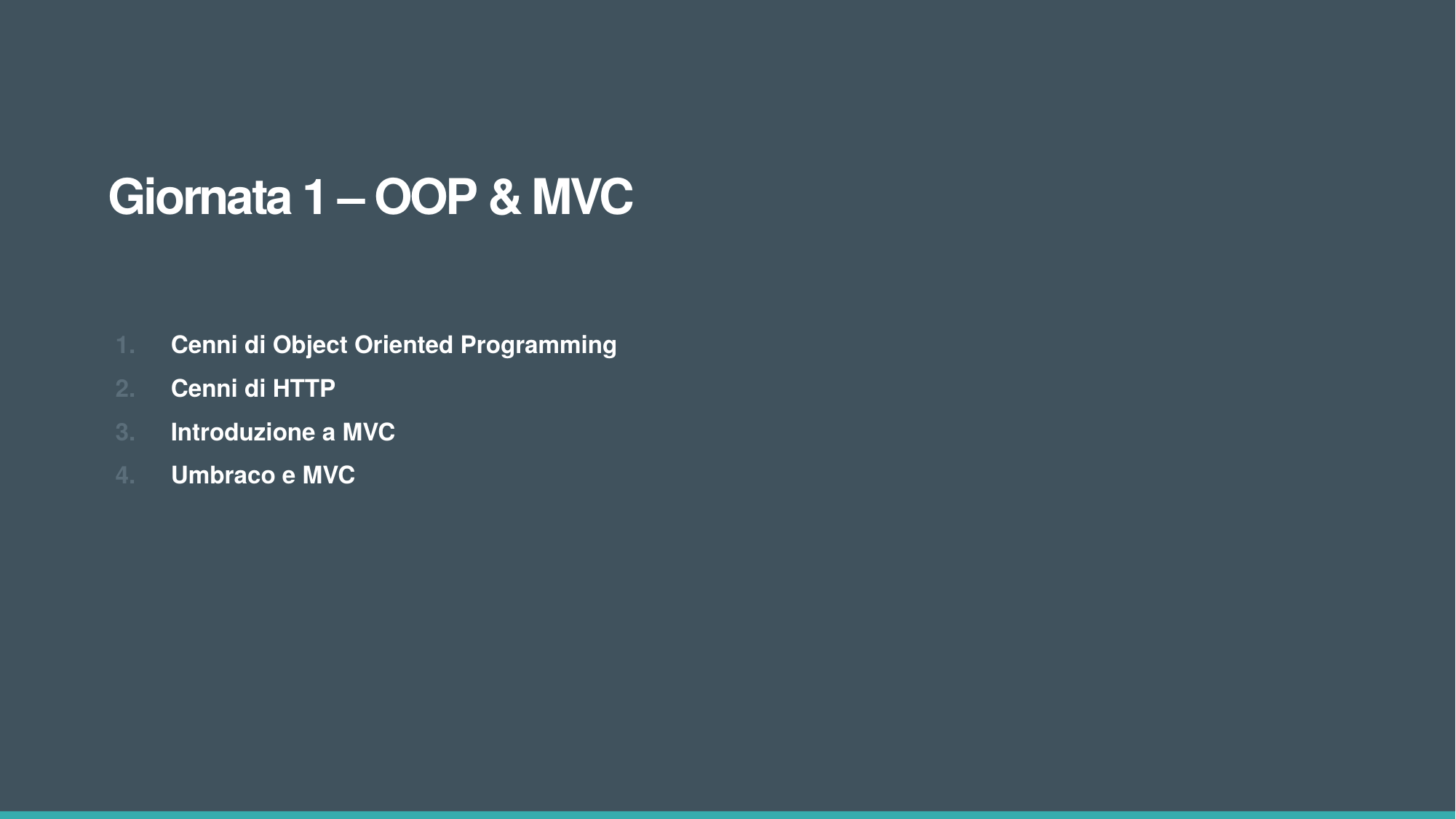

Giornata 1 – OOP & MVC
Cenni di Object Oriented Programming
Cenni di HTTP
Introduzione a MVC
Umbraco e MVC